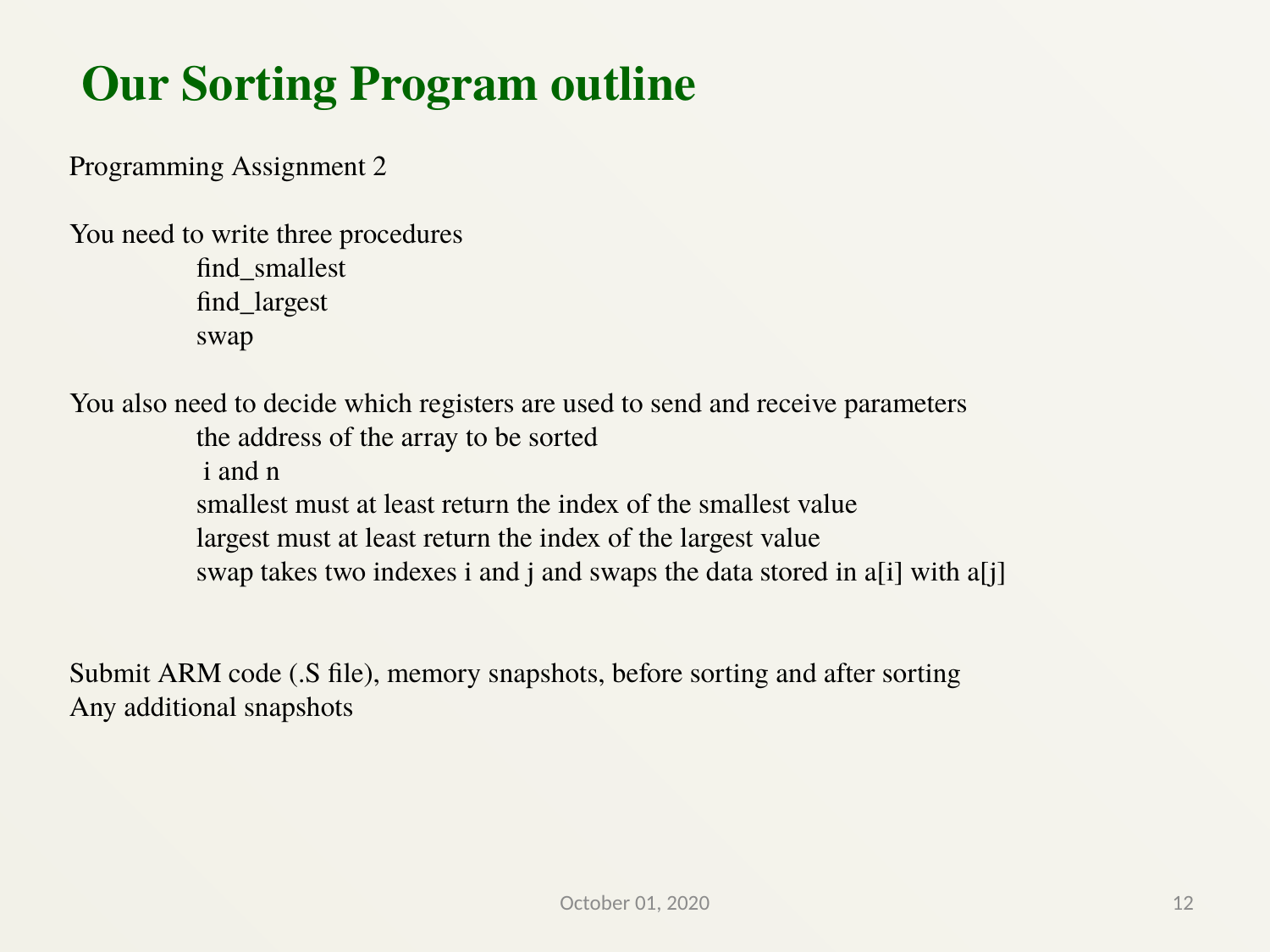

Our Sorting Program outline
Programming Assignment 2

You need to write three procedures
	find_smallest
	find_largest
	swap

You also need to decide which registers are used to send and receive parameters
	the address of the array to be sorted
	 i and n
	smallest must at least return the index of the smallest value
	largest must at least return the index of the largest value
	swap takes two indexes i and j and swaps the data stored in a[i] with a[j]

Submit ARM code (.S file), memory snapshots, before sorting and after sorting
Any additional snapshots
October 01, 2020
12